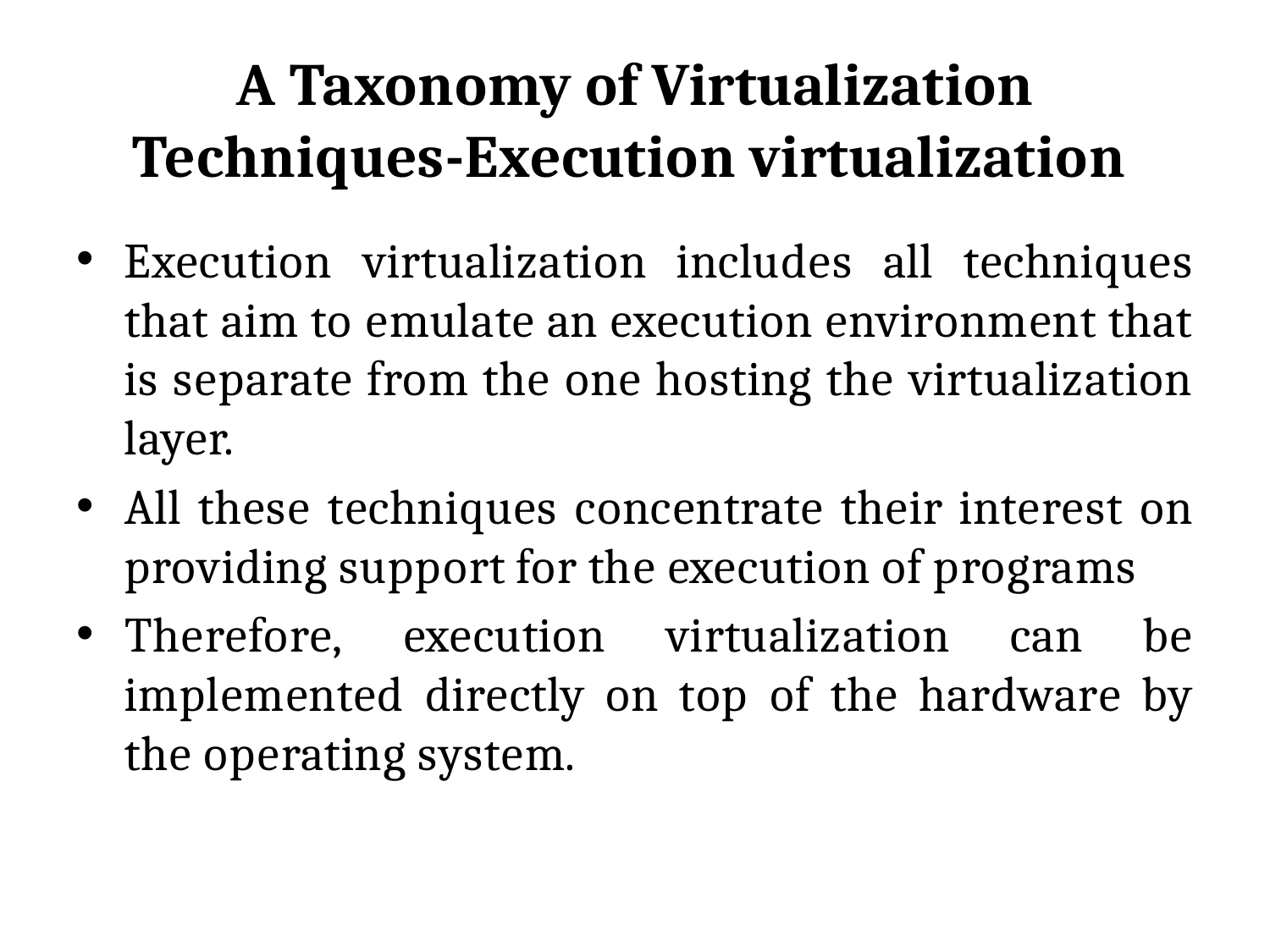

# A Taxonomy of Virtualization Techniques-Execution virtualization
Execution virtualization includes all techniques that aim to emulate an execution environment that is separate from the one hosting the virtualization layer.
All these techniques concentrate their interest on providing support for the execution of programs
Therefore, execution virtualization can be implemented directly on top of the hardware by the operating system.